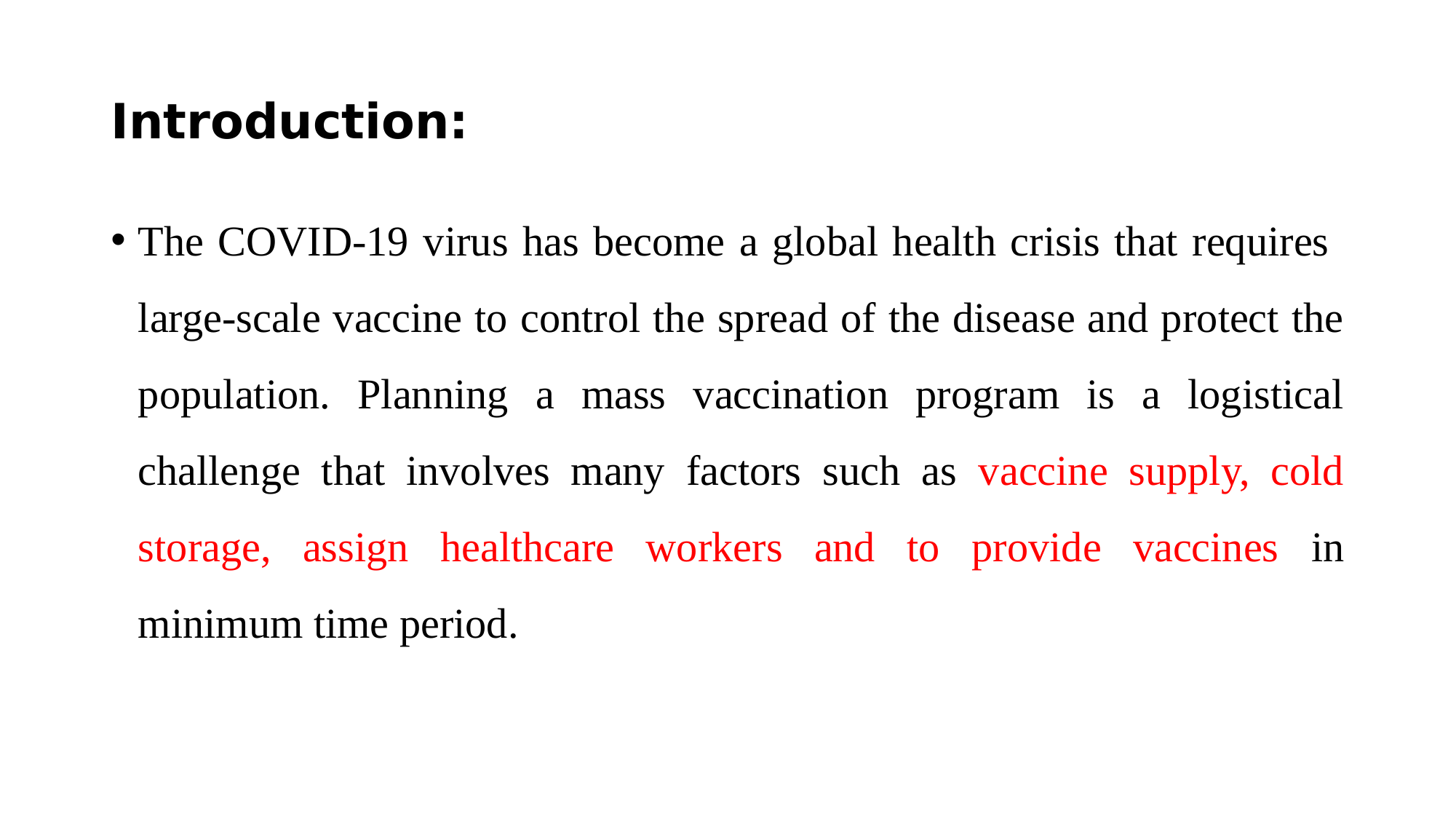

# Introduction:
The COVID-19 virus has become a global health crisis that requires  large-scale vaccine to control the spread of the disease and protect the population. Planning a mass vaccination program is a logistical challenge that involves many factors such as vaccine supply, cold storage, assign healthcare workers and to provide vaccines in minimum time period.